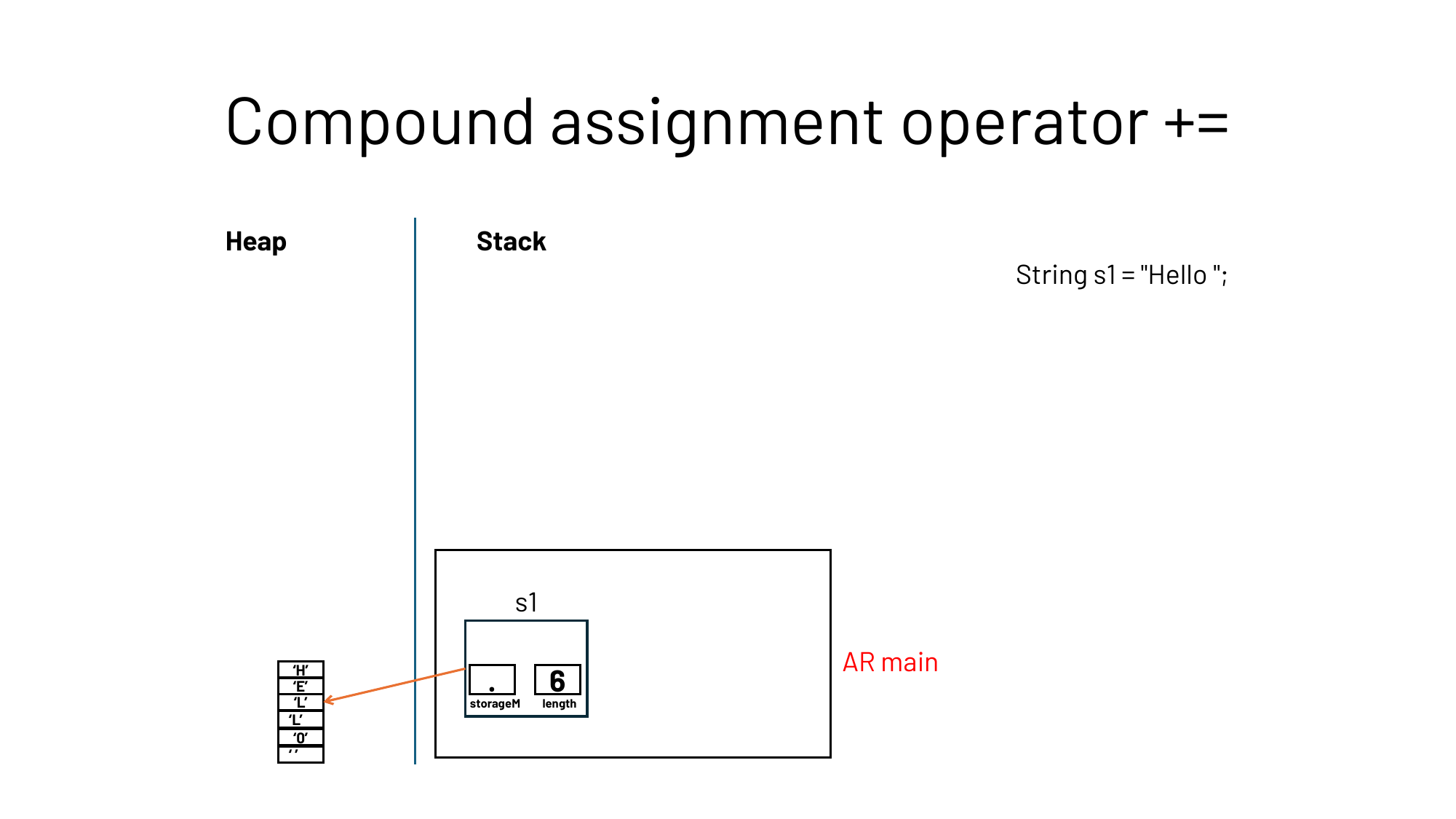

# Compound assignment operator +=
Stack
Heap
String s1 = "Hello ";

s1

AR main
‘H’
.
6
‘E’
length
storageM
‘L’
‘L’
‘0’
‘ ’